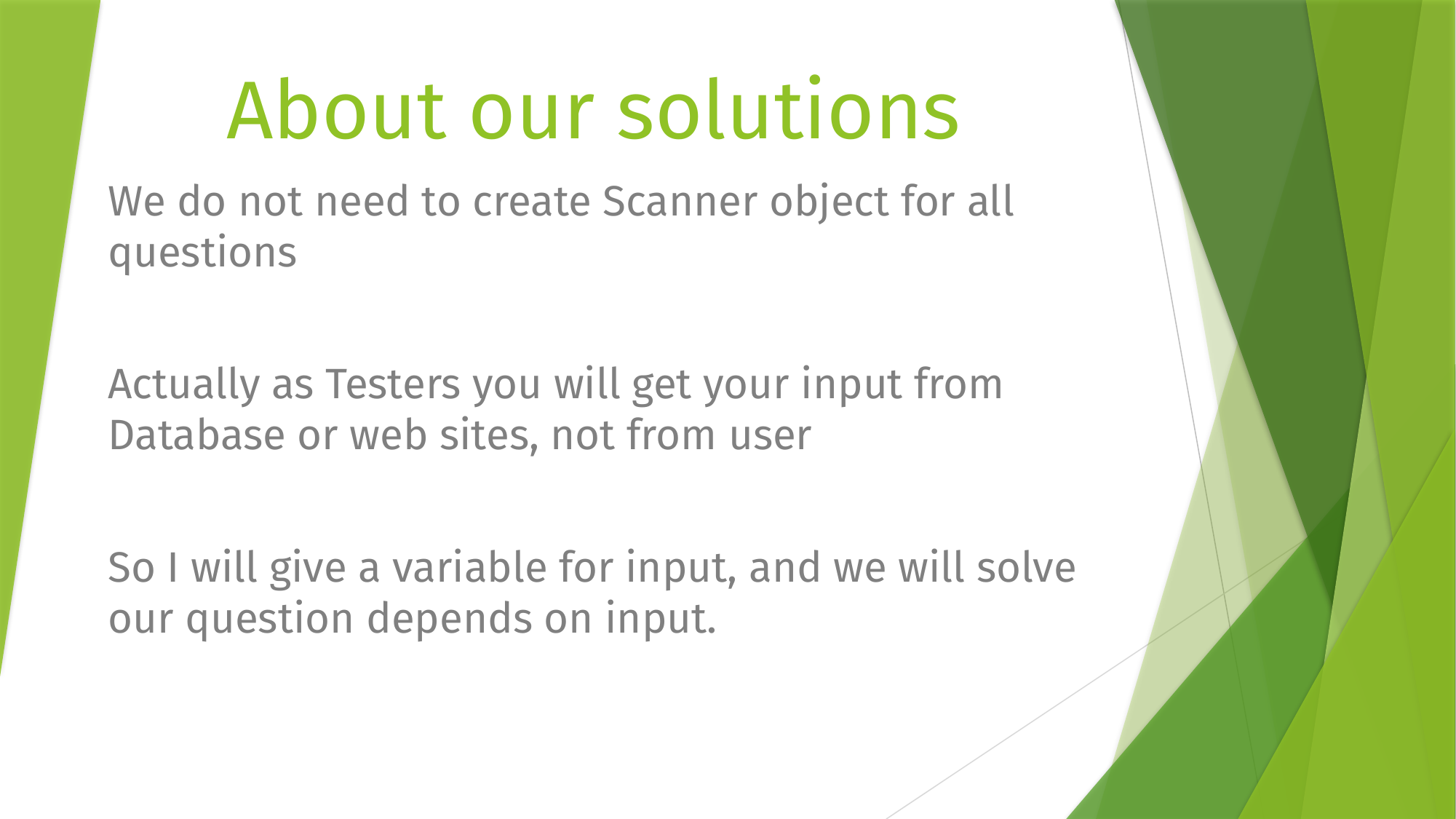

About our solutions
We do not need to create Scanner object for all questions

Actually as Testers you will get your input from Database or web sites, not from user

So I will give a variable for input, and we will solve our question depends on input.